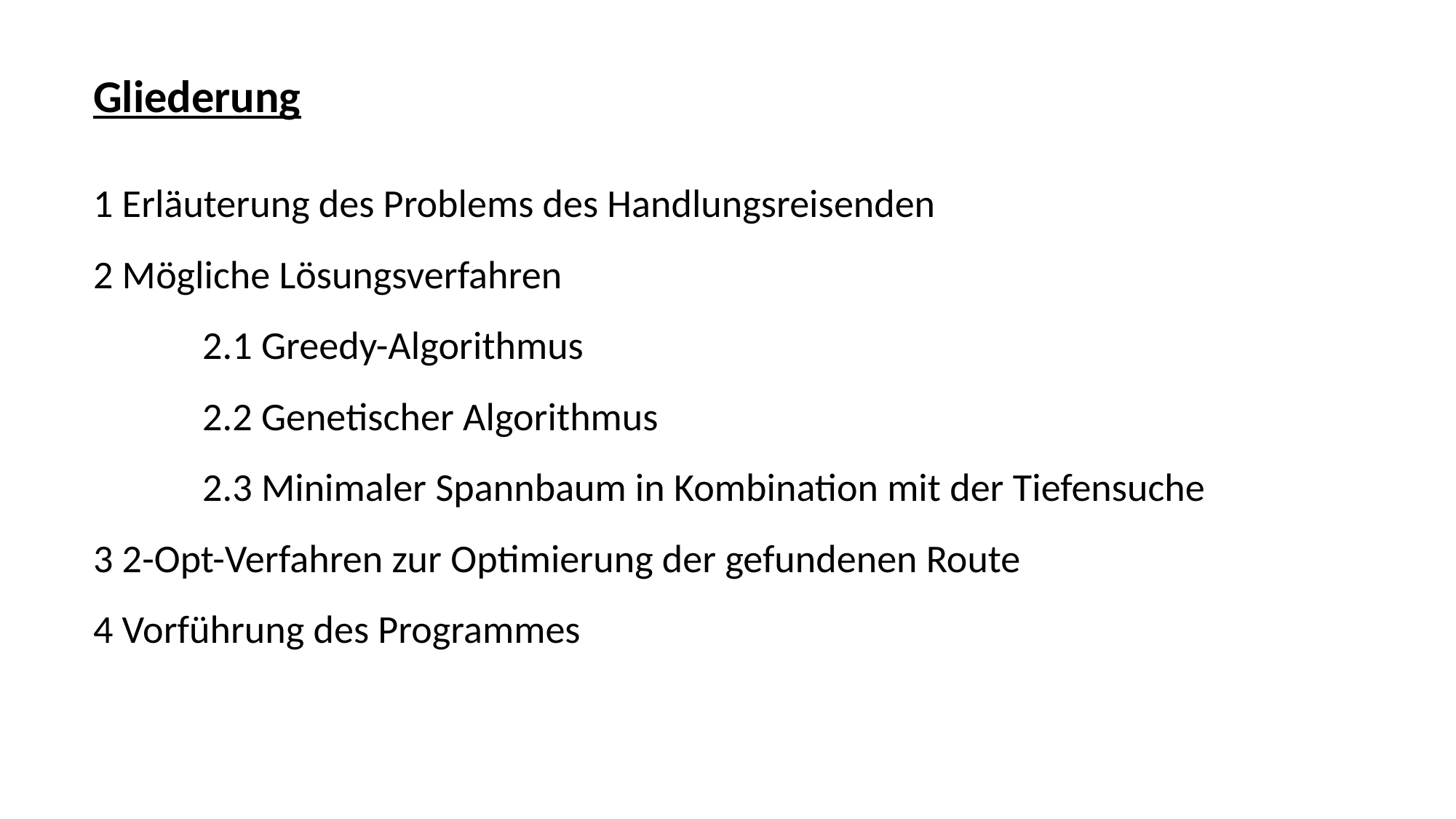

Gliederung

1 Erläuterung des Problems des Handlungsreisenden
2 Mögliche Lösungsverfahren
	2.1 Greedy-Algorithmus
	2.2 Genetischer Algorithmus
	2.3 Minimaler Spannbaum in Kombination mit der Tiefensuche
3 2-Opt-Verfahren zur Optimierung der gefundenen Route
4 Vorführung des Programmes